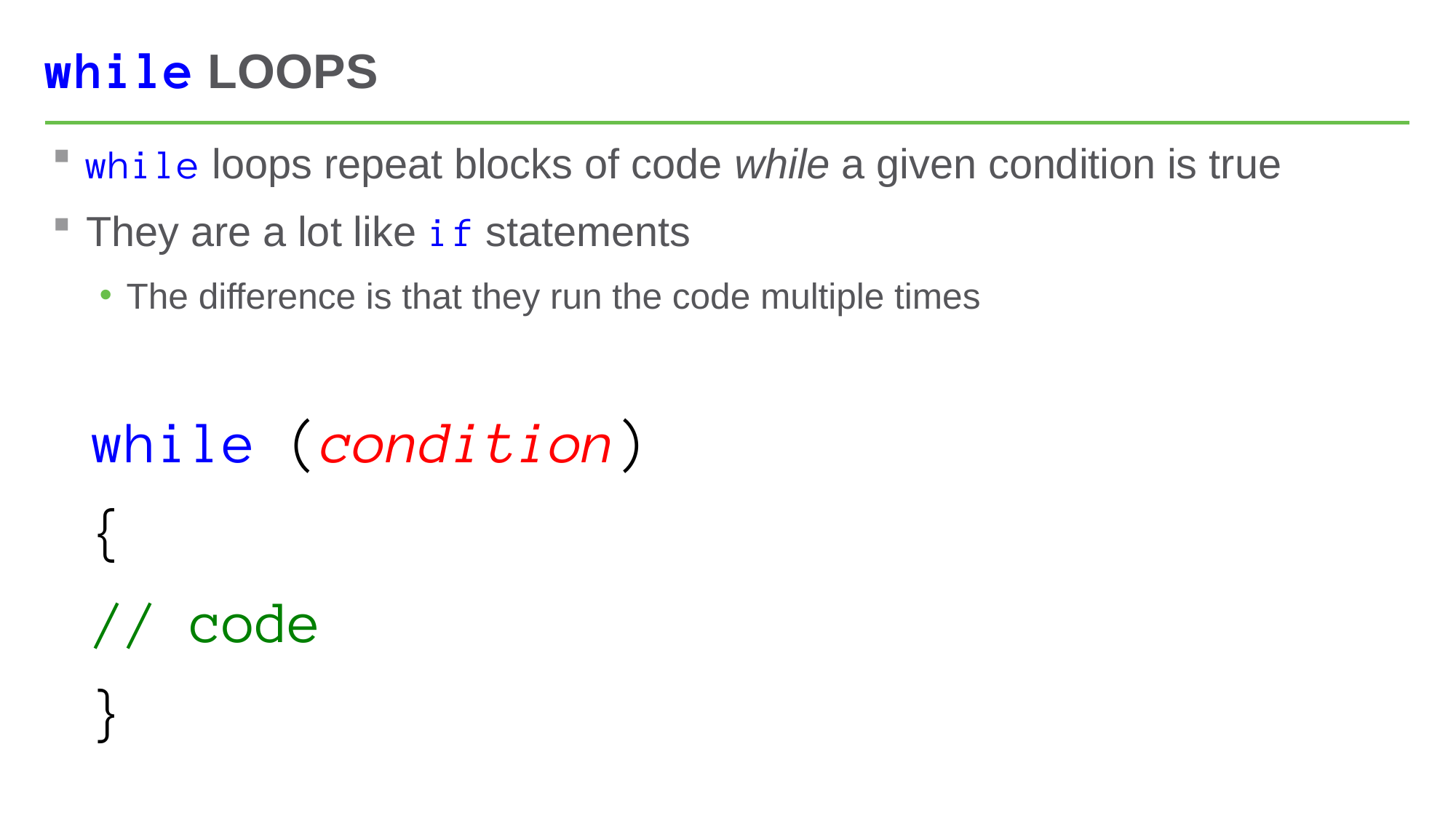

# while Loops
while loops repeat blocks of code while a given condition is true
They are a lot like if statements
The difference is that they run the code multiple times

while (condition)
{
	// code
}